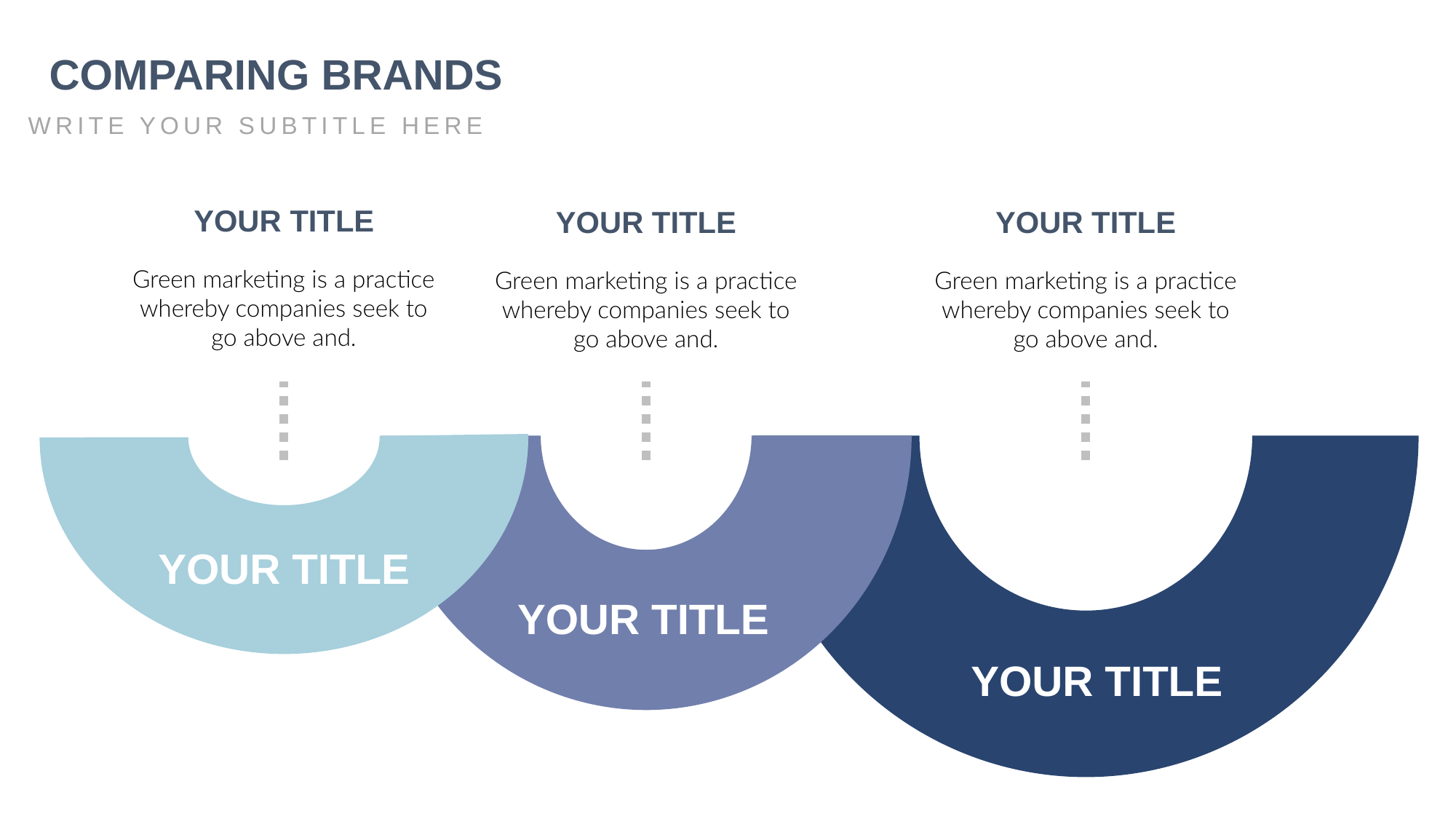

COMPARING BRANDS

WRITE YOUR SUBTITLE HERE

YOUR TITLE
YOUR TITLE
YOUR TITLE

Green marketing is a practice whereby companies seek to go above and.
Green marketing is a practice whereby companies seek to go above and.
Green marketing is a practice whereby companies seek to go above and.
YOUR TITLE
YOUR TITLE
YOUR TITLE